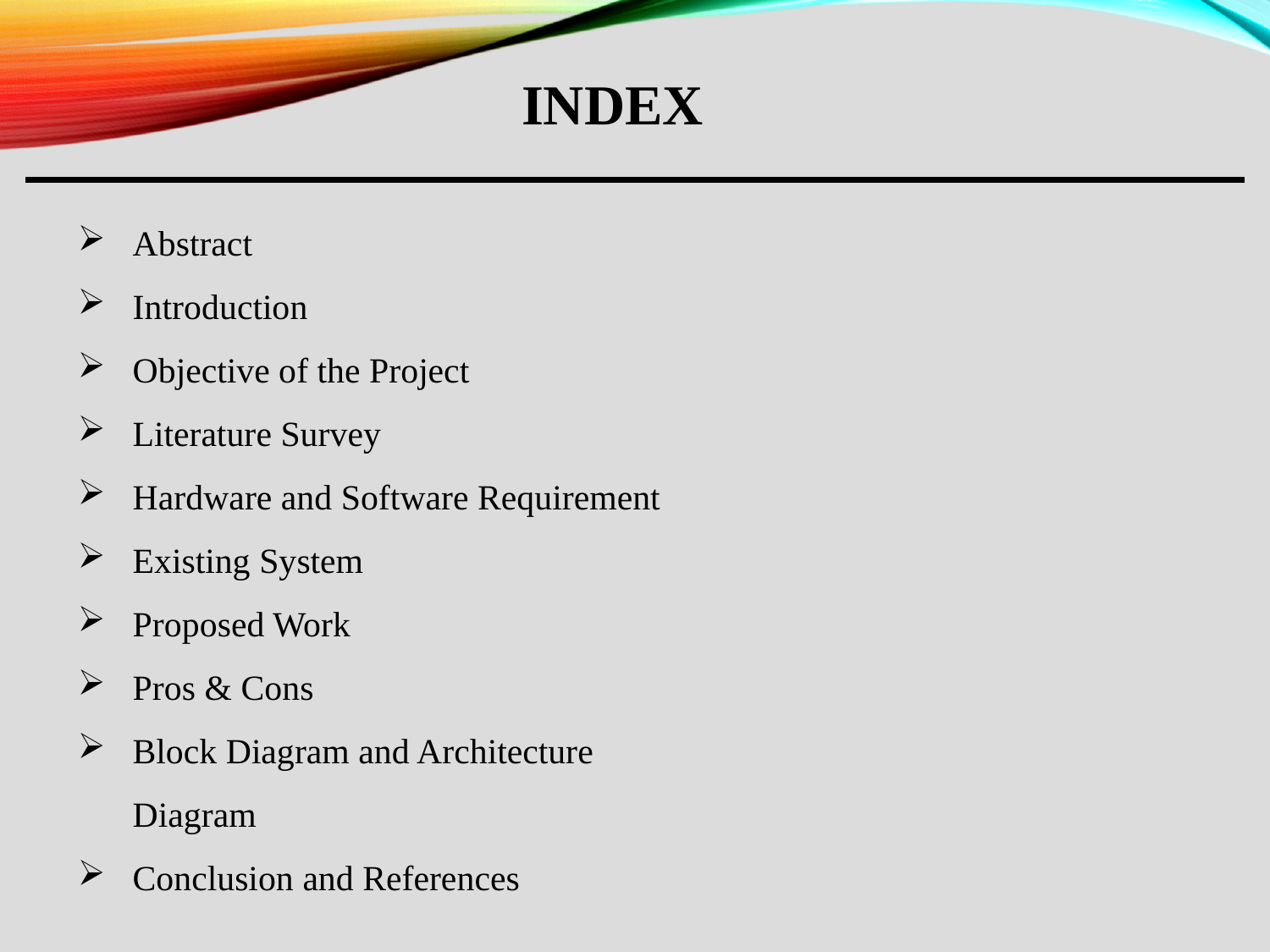

INDEX
Abstract
Introduction
Objective of the Project
Literature Survey
Hardware and Software Requirement
Existing System
Proposed Work
Pros & Cons
Block Diagram and Architecture Diagram
Conclusion and References